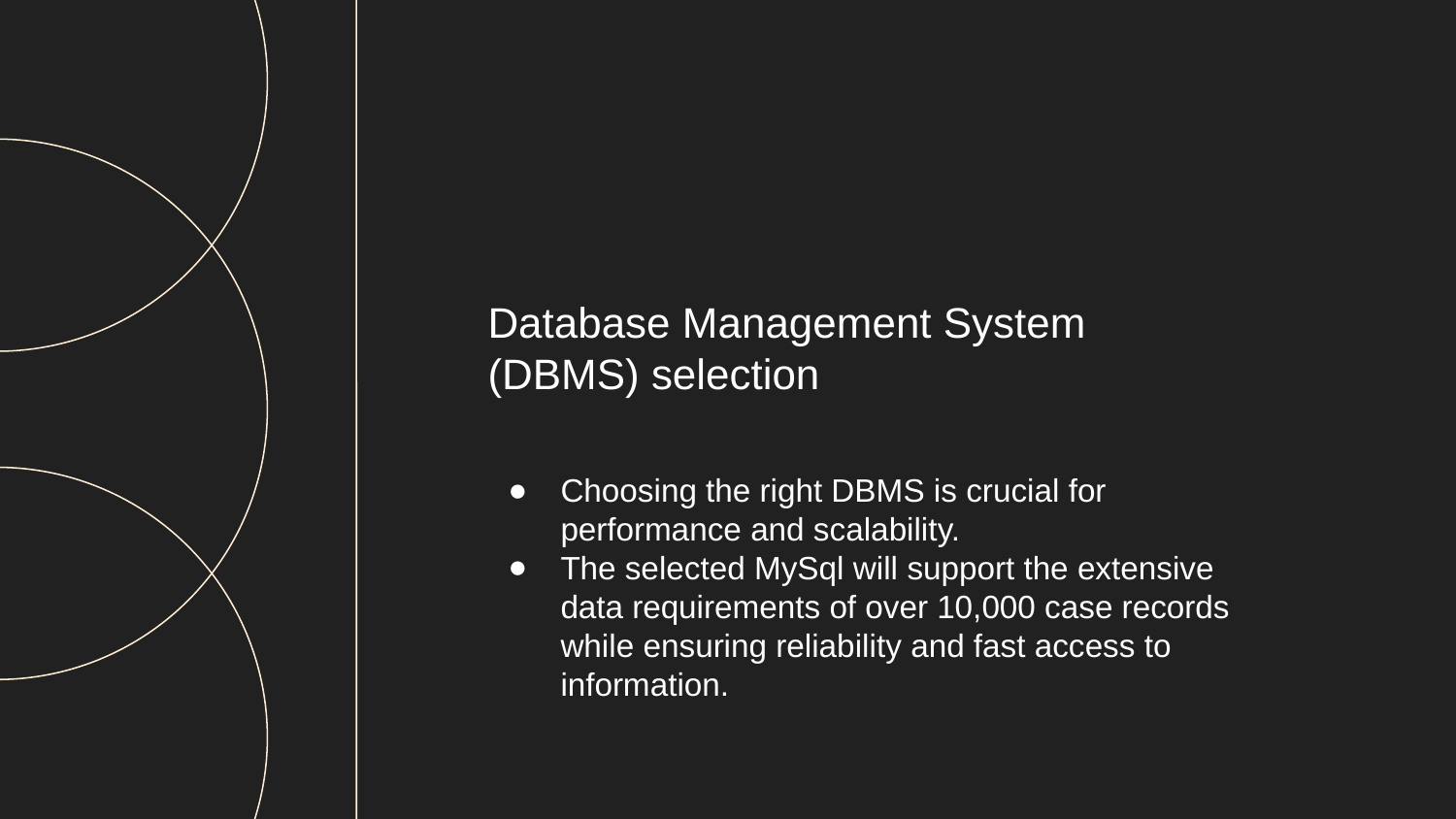

Database Management System (DBMS) selection
Choosing the right DBMS is crucial for performance and scalability.
The selected MySql will support the extensive data requirements of over 10,000 case records while ensuring reliability and fast access to information.